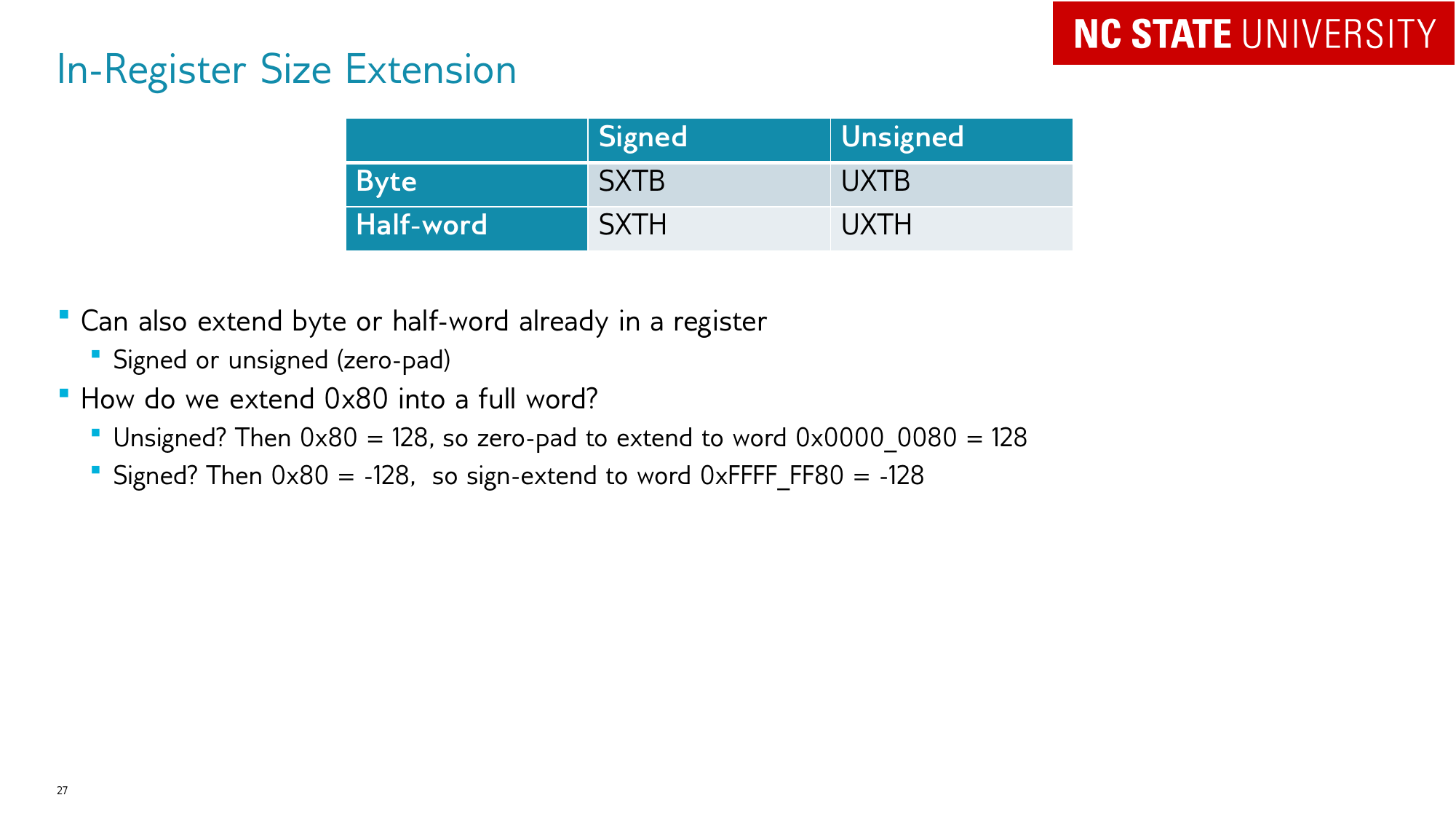

# In-Register Size Extension
|  | Signed | Unsigned |
| --- | --- | --- |
| Byte | SXTB | UXTB |
| Half-word | SXTH | UXTH |
Can also extend byte or half-word already in a register
Signed or unsigned (zero-pad)
How do we extend 0x80 into a full word?
Unsigned? Then 0x80 = 128, so zero-pad to extend to word 0x0000_0080 = 128
Signed? Then 0x80 = -128,  so sign-extend to word 0xFFFF_FF80 = -128